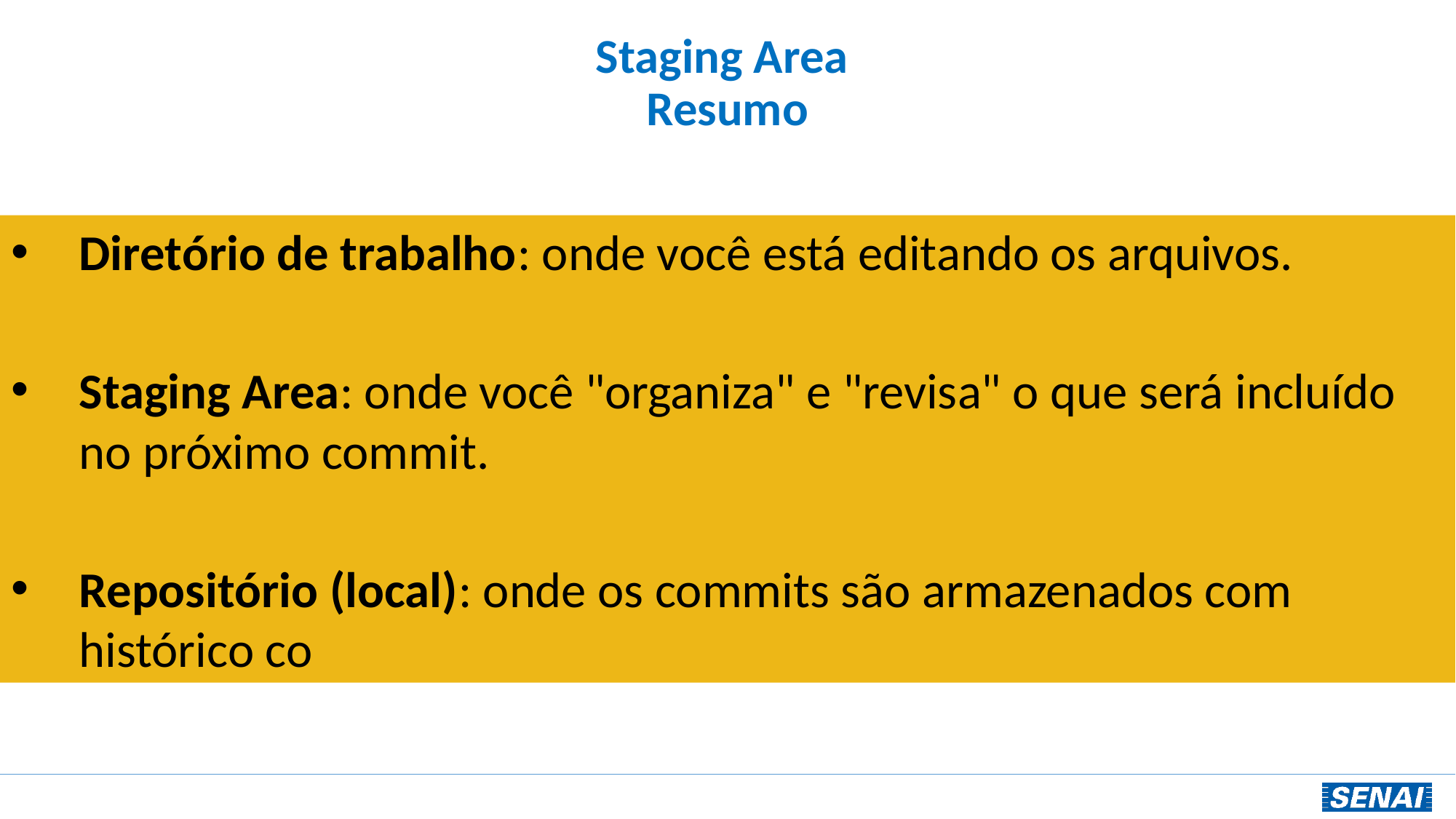

# Staging Area
Resumo
Diretório de trabalho: onde você está editando os arquivos.

Staging Area: onde você "organiza" e "revisa" o que será incluído no próximo commit.

Repositório (local): onde os commits são armazenados com histórico co